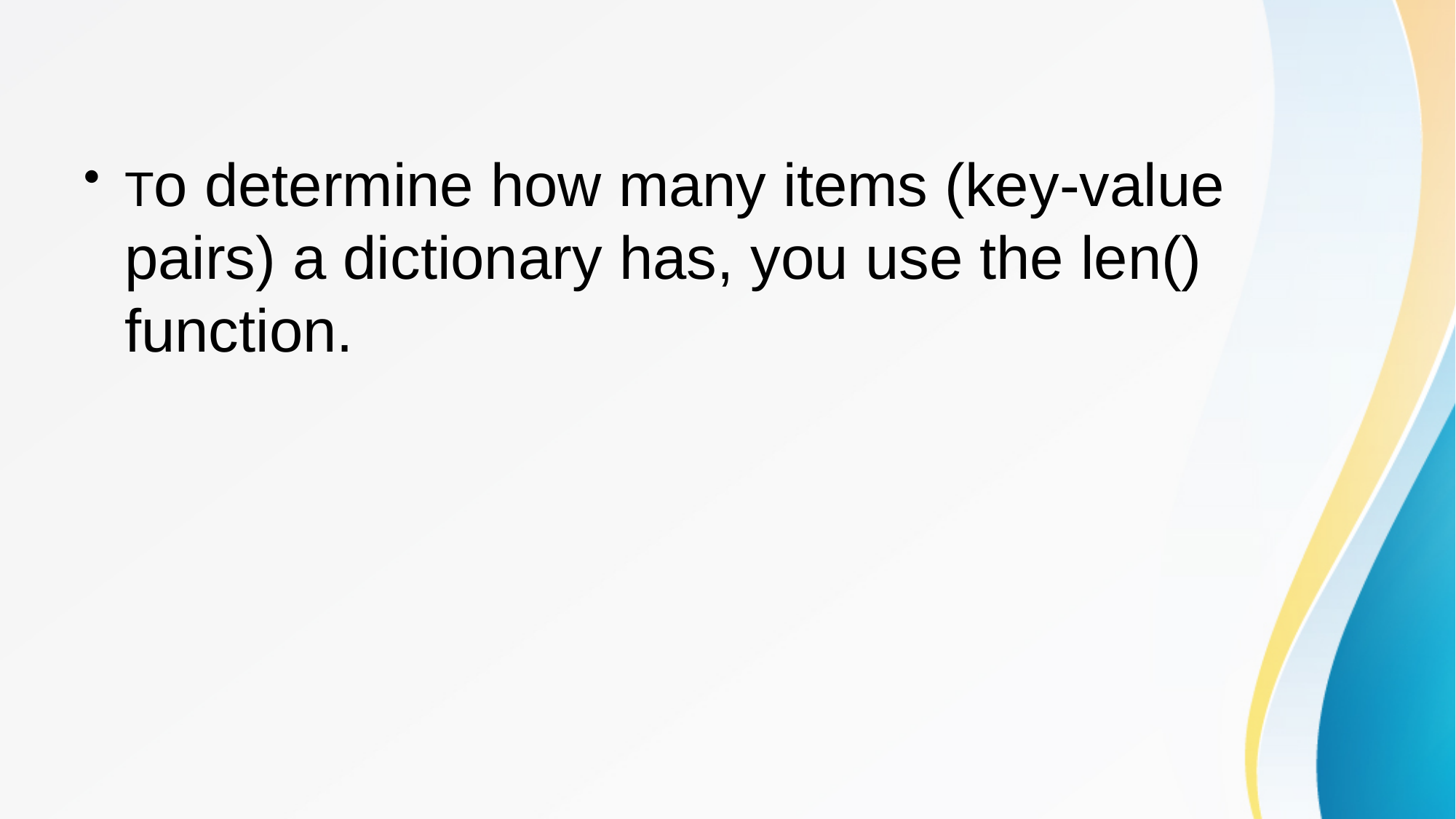

#
To determine how many items (key-value pairs) a dictionary has, you use the len() function.